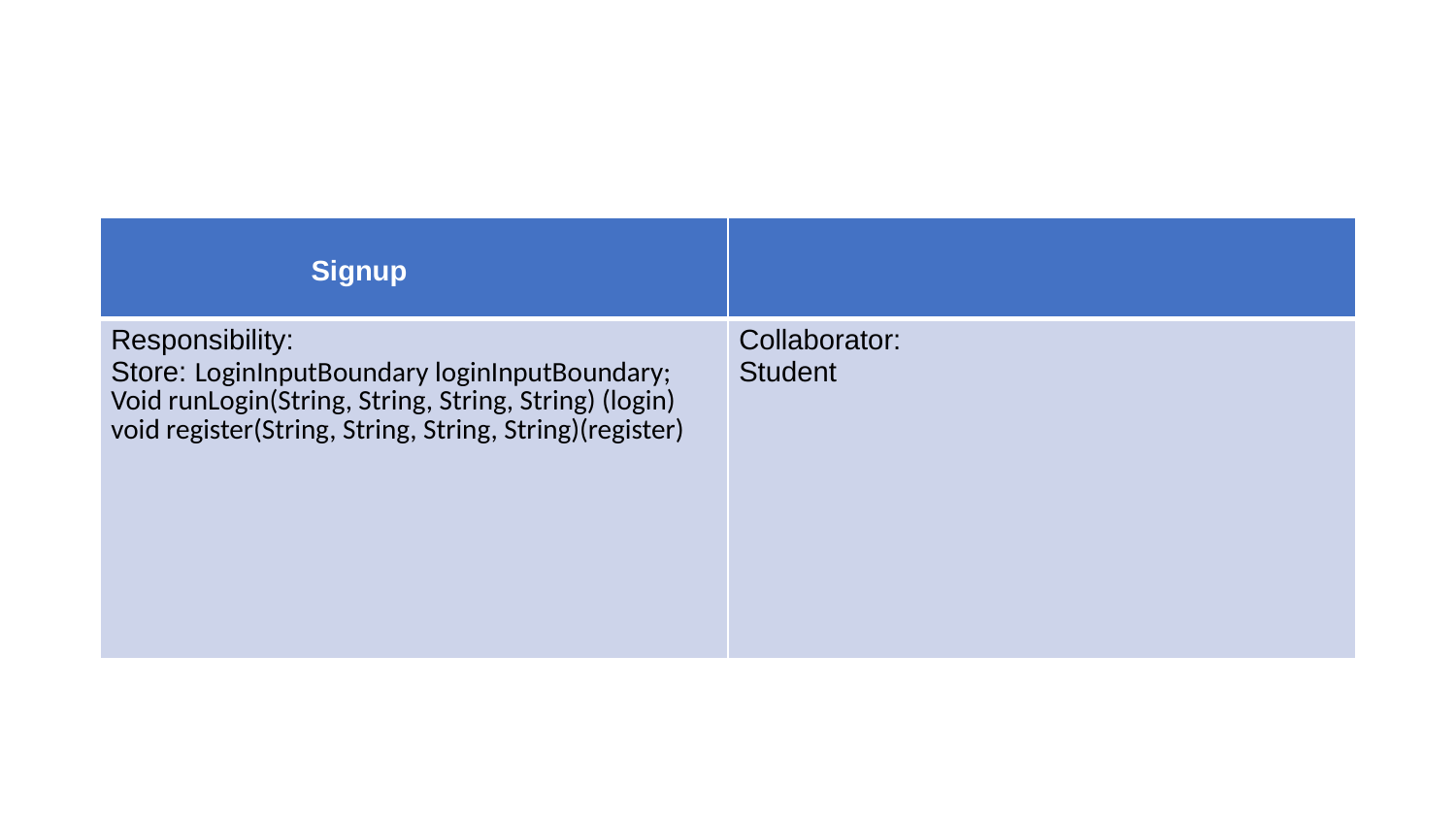

#
| Signup |  |
| --- | --- |
| Responsibility: Store: LoginInputBoundary loginInputBoundary; Void runLogin(String, String, String, String) (login) void register(String, String, String, String)(register) | Collaborator: Student |